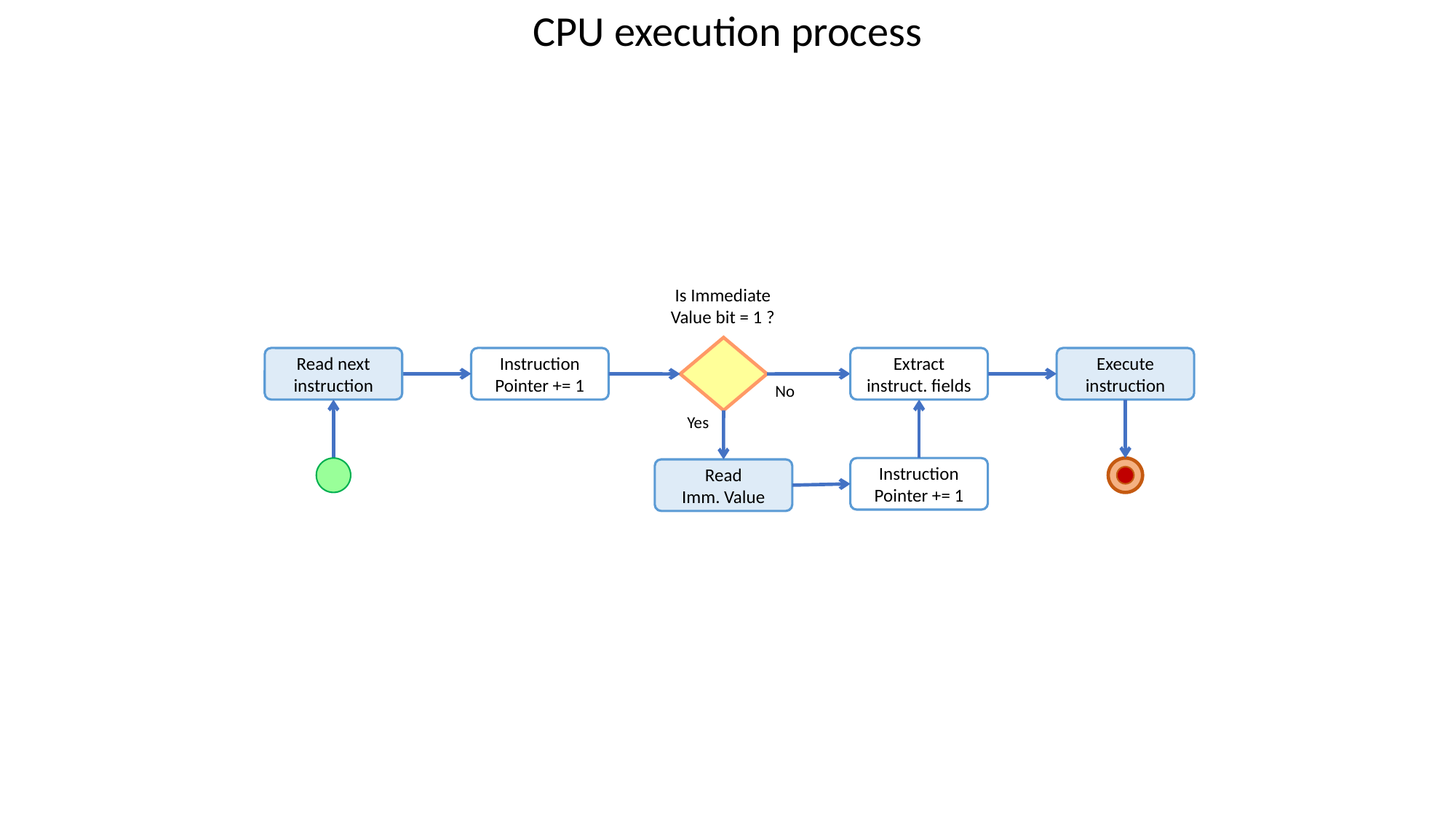

CPU execution process
Is Immediate
Value bit = 1 ?

Read next instruction
Instruction Pointer += 1
Extract
instruct. fields
Execute instruction
No
Yes

Instruction Pointer += 1

Read
Imm. Value